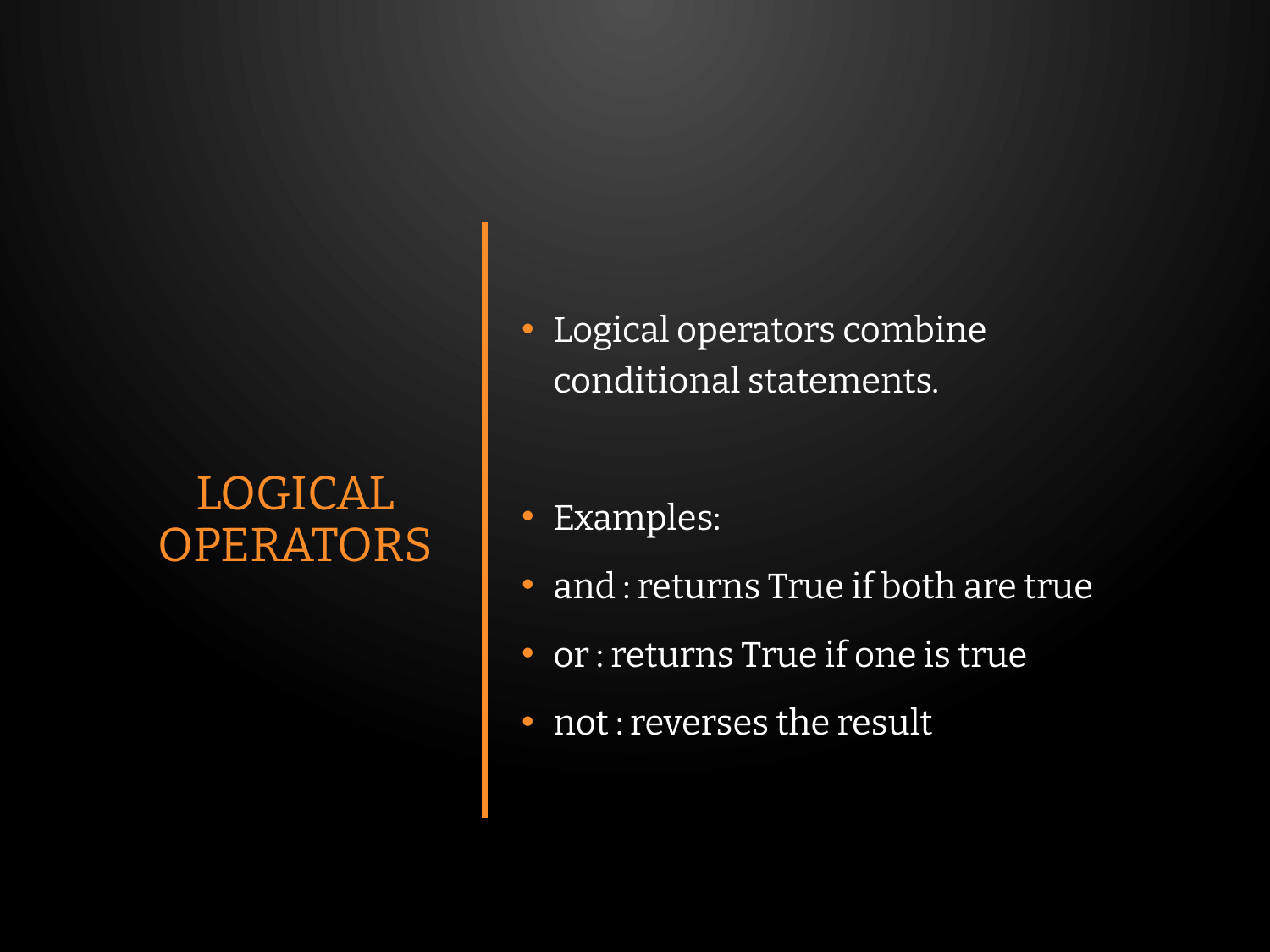

# Logical Operators
Logical operators combine conditional statements.

Examples:
and : returns True if both are true
or : returns True if one is true
not : reverses the result